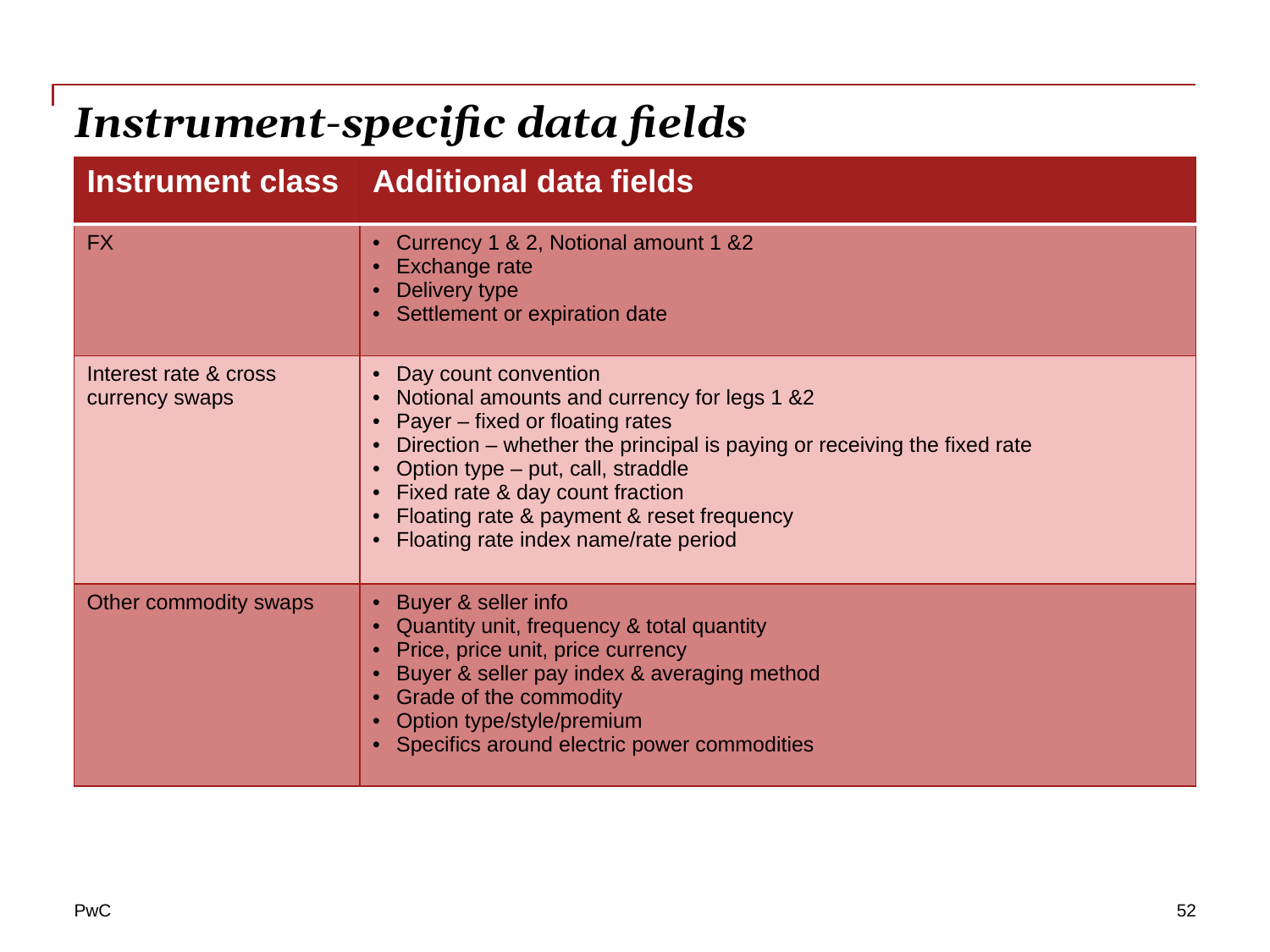

# Instrument-specific data fields
| Instrument class | Additional data fields |
| --- | --- |
| FX | Currency 1 & 2, Notional amount 1 &2 Exchange rate Delivery type Settlement or expiration date |
| Interest rate & cross currency swaps | Day count convention Notional amounts and currency for legs 1 &2 Payer – fixed or floating rates Direction – whether the principal is paying or receiving the fixed rate Option type – put, call, straddle Fixed rate & day count fraction Floating rate & payment & reset frequency Floating rate index name/rate period |
| Other commodity swaps | Buyer & seller info Quantity unit, frequency & total quantity Price, price unit, price currency Buyer & seller pay index & averaging method Grade of the commodity Option type/style/premium Specifics around electric power commodities |

52